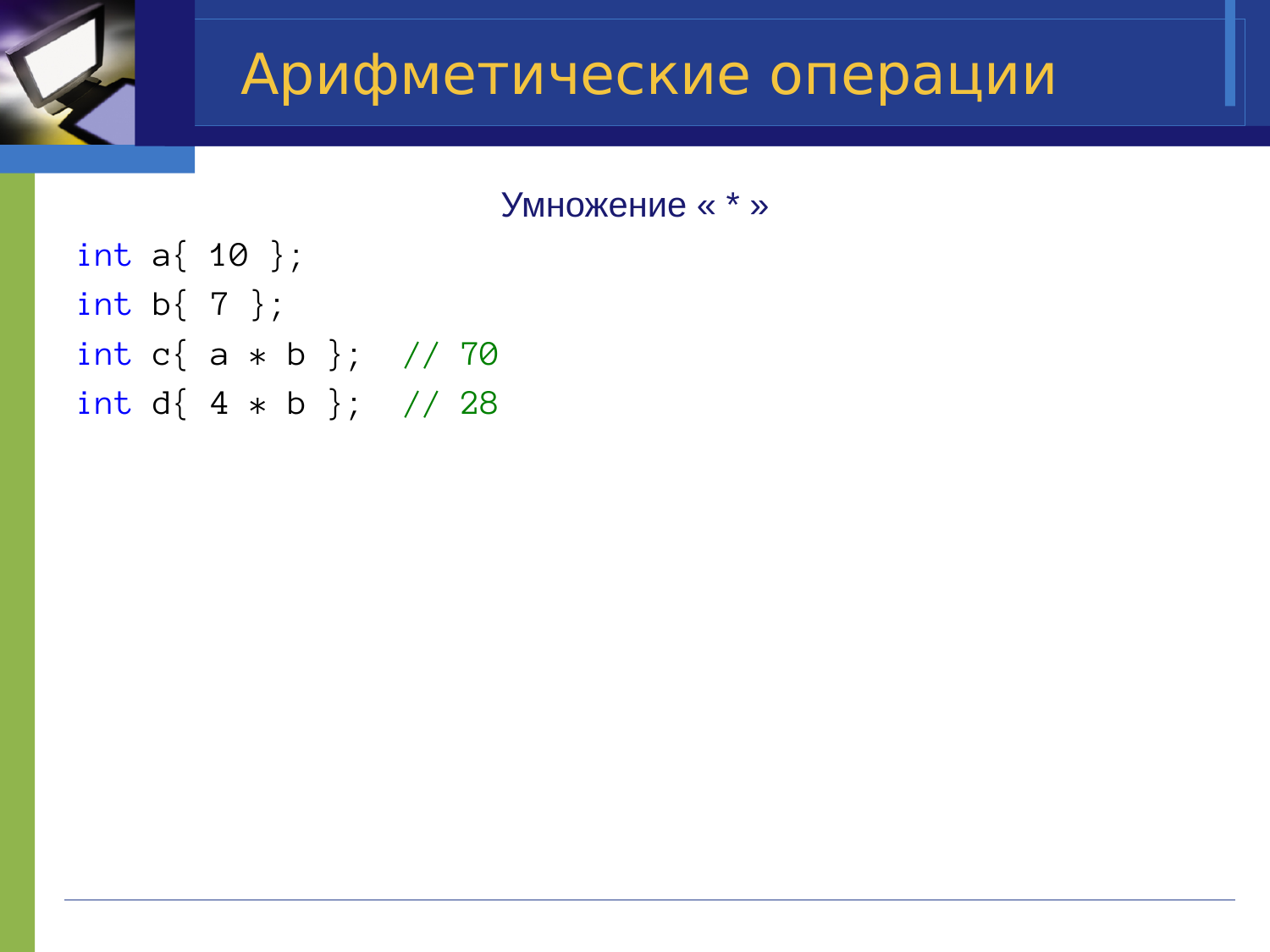

# Арифметические операции
Умножение « * »
int a{ 10 };
int b{ 7 };
int c{ a * b };  // 70
int d{ 4 * b };  // 28